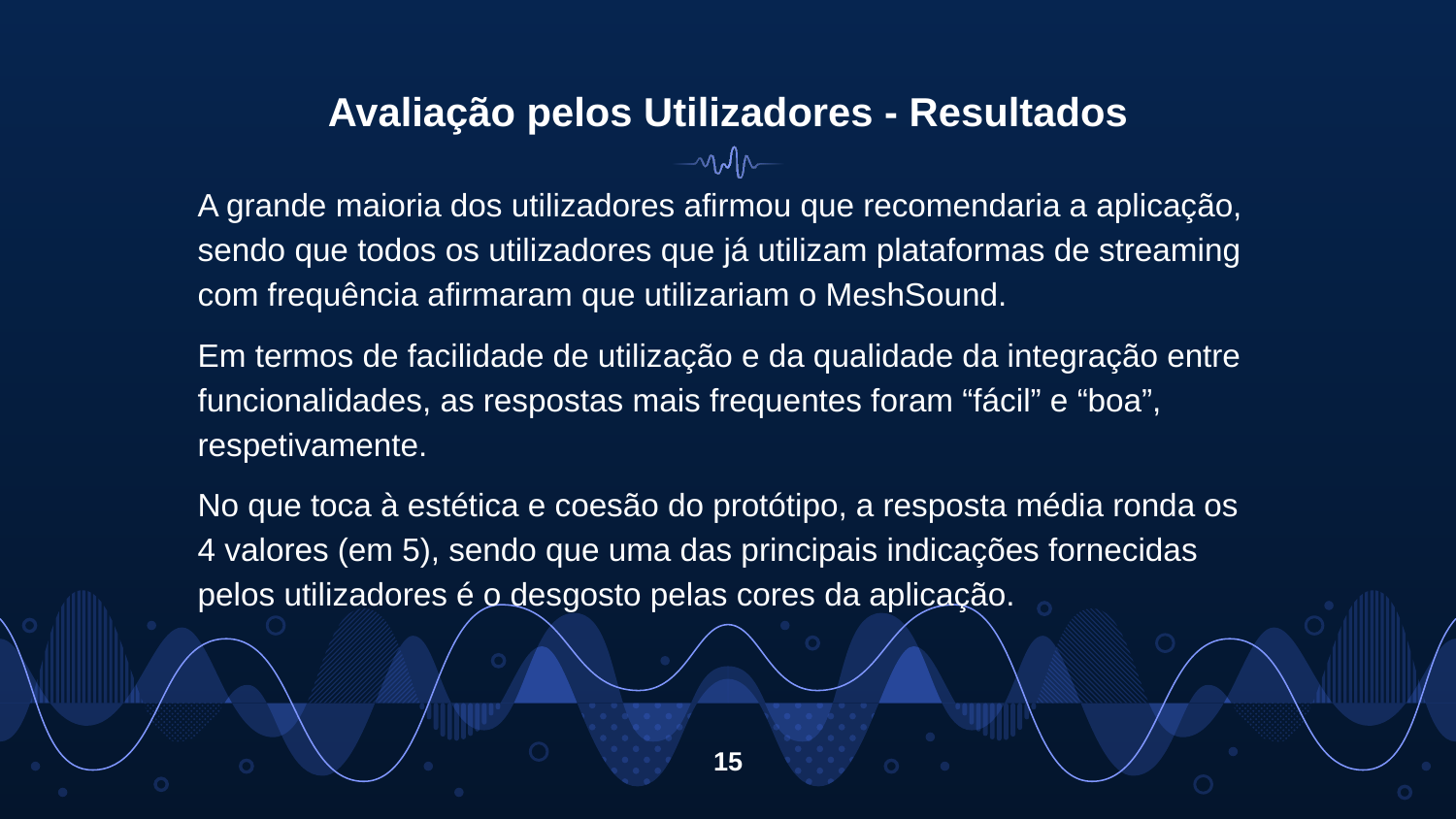

# Avaliação pelos Utilizadores - Resultados
A grande maioria dos utilizadores afirmou que recomendaria a aplicação, sendo que todos os utilizadores que já utilizam plataformas de streaming com frequência afirmaram que utilizariam o MeshSound.
Em termos de facilidade de utilização e da qualidade da integração entre funcionalidades, as respostas mais frequentes foram “fácil” e “boa”, respetivamente.
No que toca à estética e coesão do protótipo, a resposta média ronda os 4 valores (em 5), sendo que uma das principais indicações fornecidas pelos utilizadores é o desgosto pelas cores da aplicação.
15